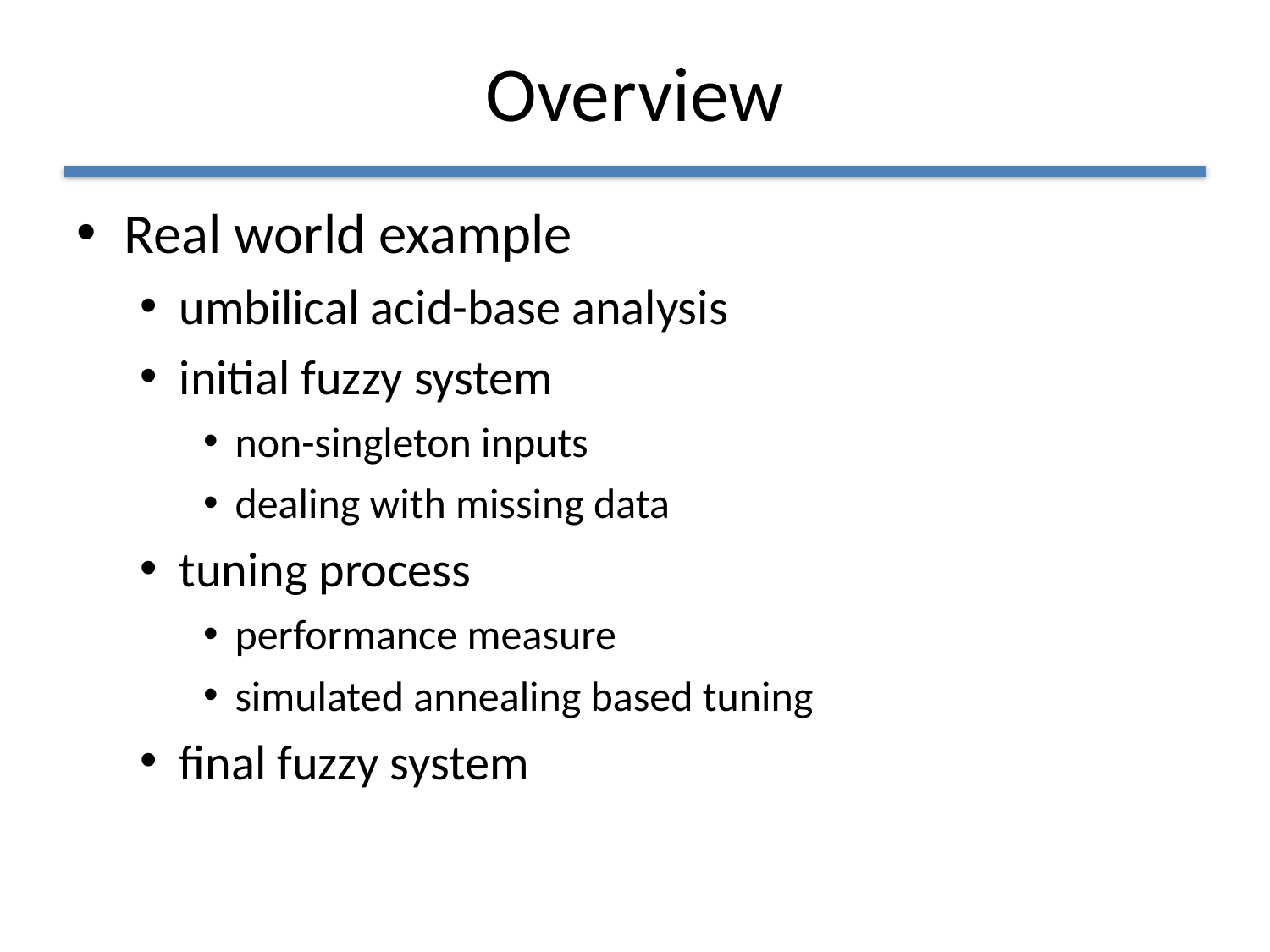

# Overview
Real world example
umbilical acid-base analysis
initial fuzzy system
non-singleton inputs
dealing with missing data
tuning process
performance measure
simulated annealing based tuning
final fuzzy system